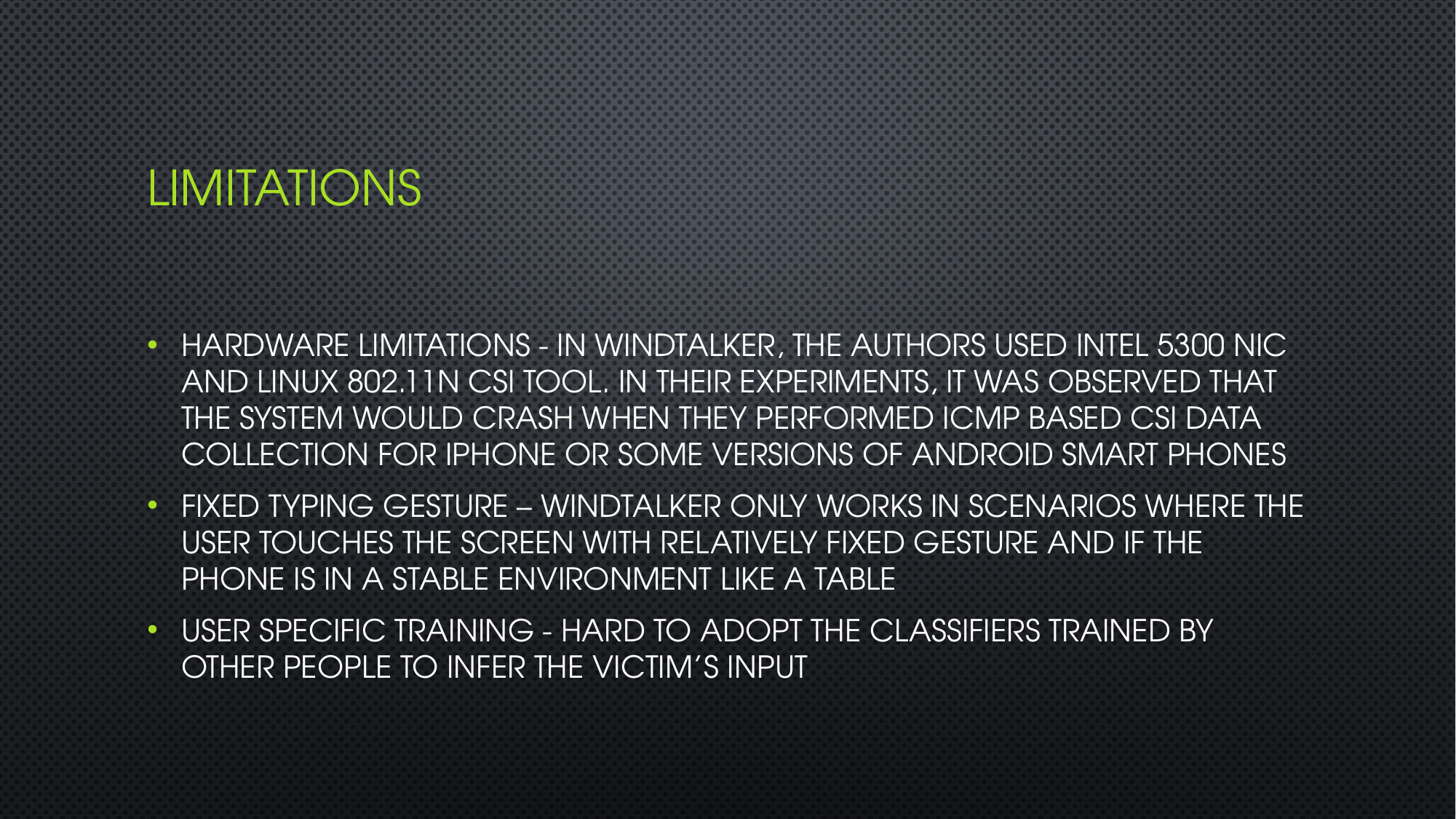

# Limitations
Hardware limitations - In WindTalker, the authors used Intel 5300 NIC and Linux 802.11n CSI Tool. In their experiments, it was observed that the system would crash when they performed ICMP based CSI data collection for iPhone or some versions of Android smart phones
Fixed typing gesture – WindTalker only works in scenarios where the user touches the screen with relatively fixed gesture and if the phone is in a stable environment like a table
User specific training - Hard to adopt the classifiers trained by other people to infer the victim’s input